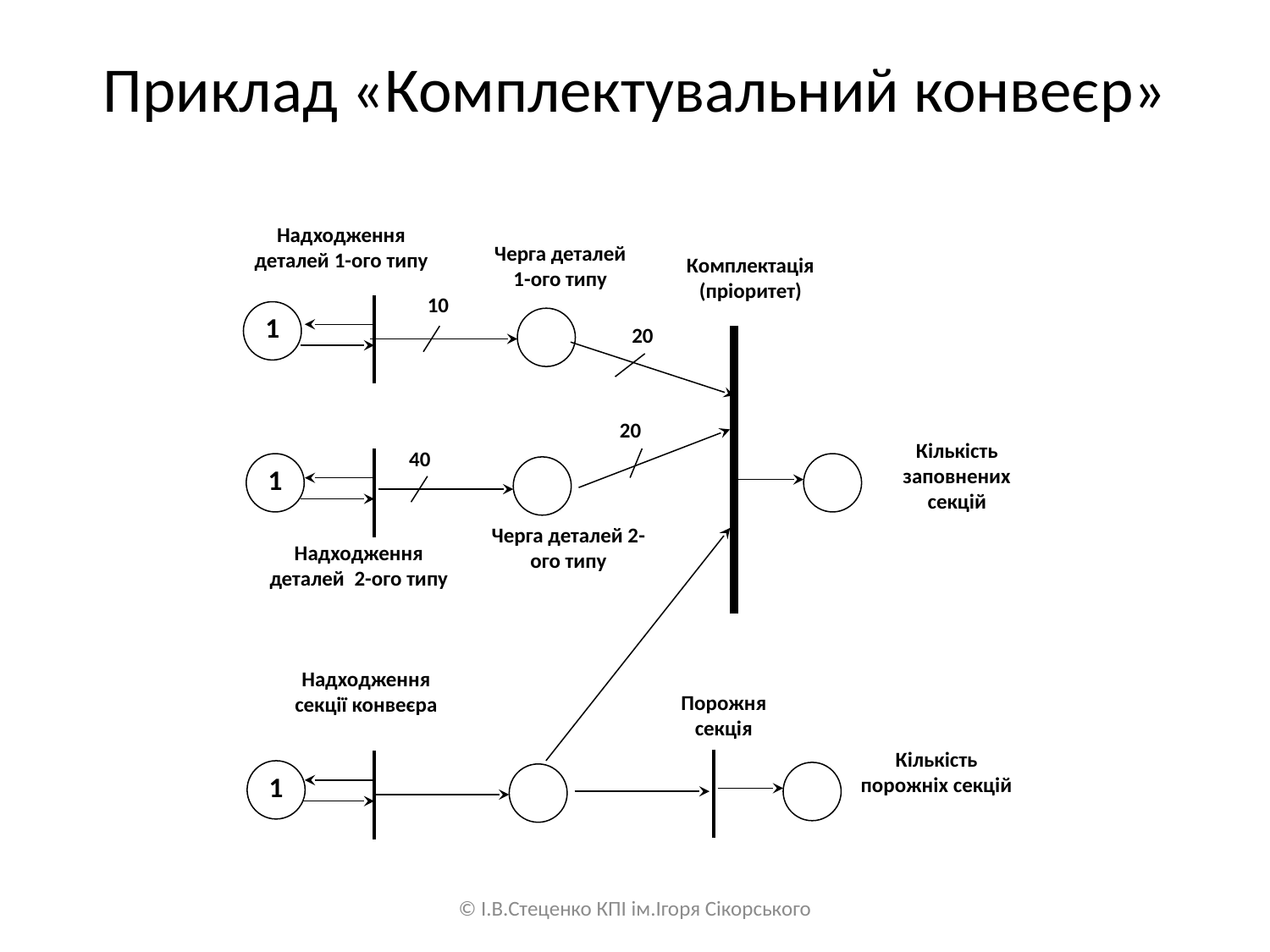

# Приклад «Комплектувальний конвеєр»
Надходження деталей 1-ого типу
Черга деталей 1-ого типу
Комплектація
(пріоритет)
10
1

20
20
Кількість заповнених секцій

40

Черга деталей 2-ого типу
Надходження деталей  2-ого типу
Надходження секції конвеєра
Порожня секція
Кількість порожніх секцій

1
1
© І.В.Стеценко КПІ ім.Ігоря Сікорського